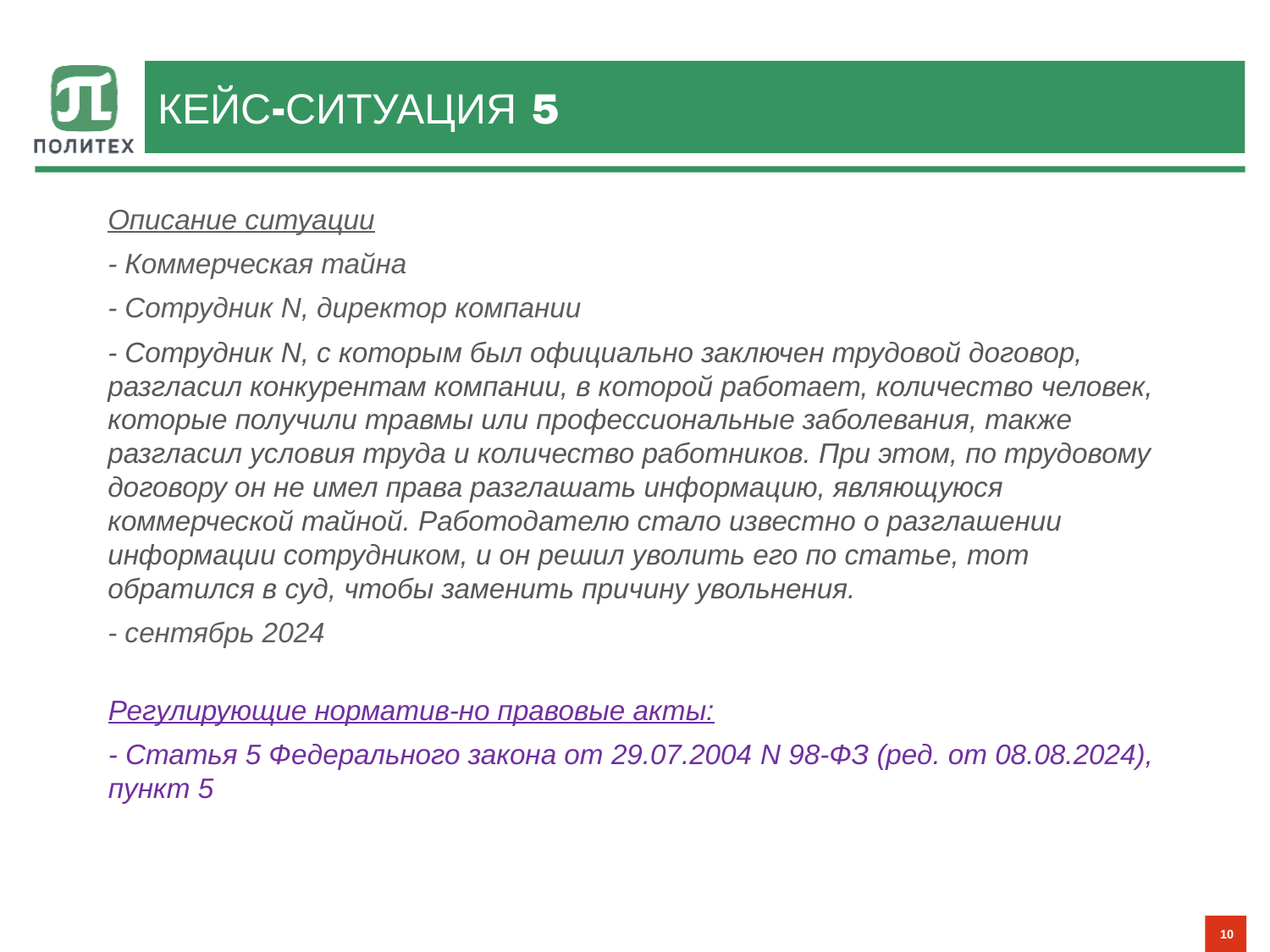

# Кейс-ситуация 5
Описание ситуации
- Коммерческая тайна
- Сотрудник N, директор компании
- Сотрудник N, с которым был официально заключен трудовой договор, разгласил конкурентам компании, в которой работает, количество человек, которые получили травмы или профессиональные заболевания, также разгласил условия труда и количество работников. При этом, по трудовому договору он не имел права разглашать информацию, являющуюся коммерческой тайной. Работодателю стало известно о разглашении информации сотрудником, и он решил уволить его по статье, тот обратился в суд, чтобы заменить причину увольнения.
- сентябрь 2024

Регулирующие норматив-но правовые акты:
- Статья 5 Федерального закона от 29.07.2004 N 98-ФЗ (ред. от 08.08.2024), пункт 5
10